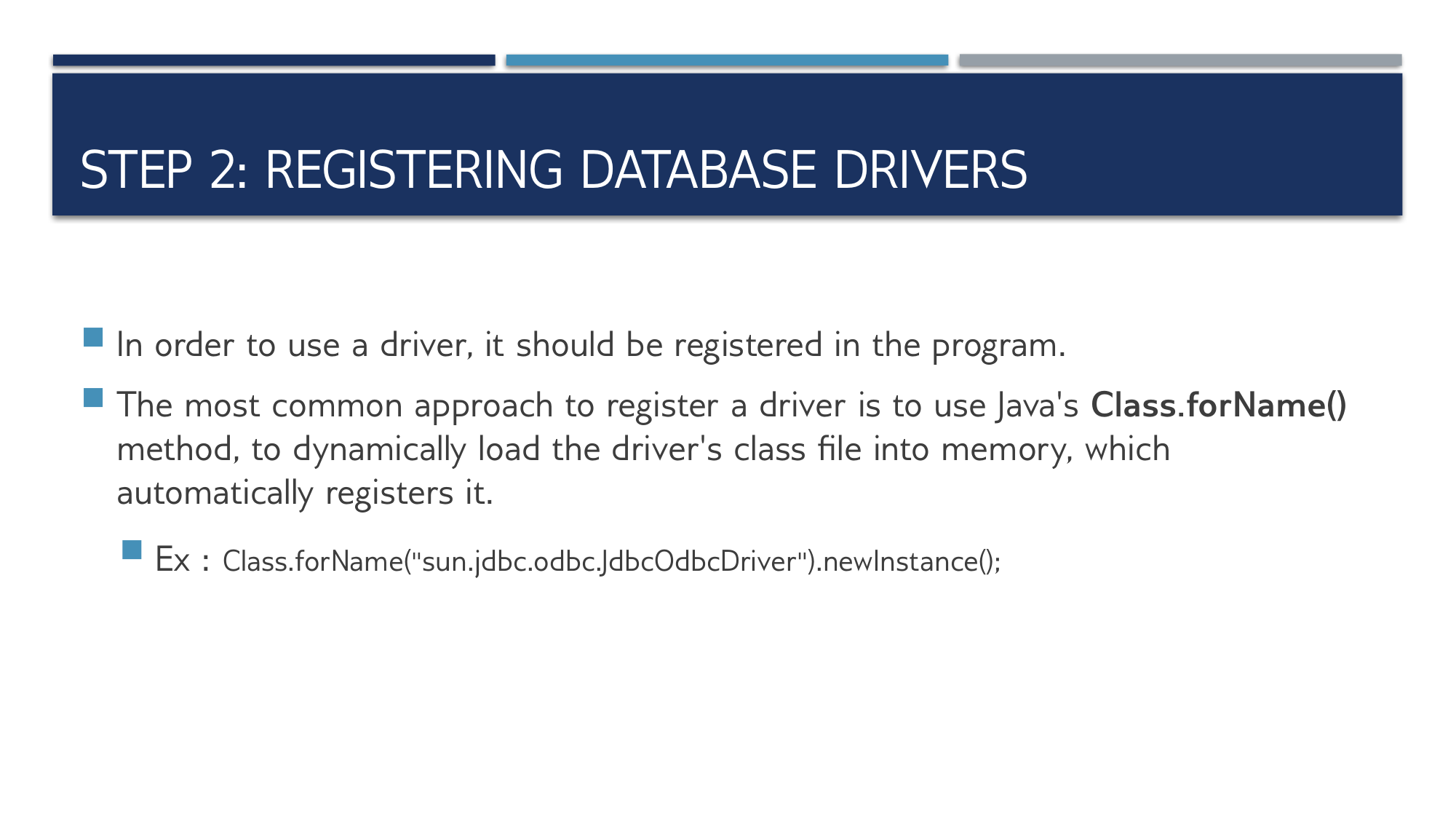

# Step 2: Registering database drivers
In order to use a driver, it should be registered in the program.
The most common approach to register a driver is to use Java's Class.forName() method, to dynamically load the driver's class file into memory, which automatically registers it.
Ex : Class.forName("sun.jdbc.odbc.JdbcOdbcDriver").newInstance();